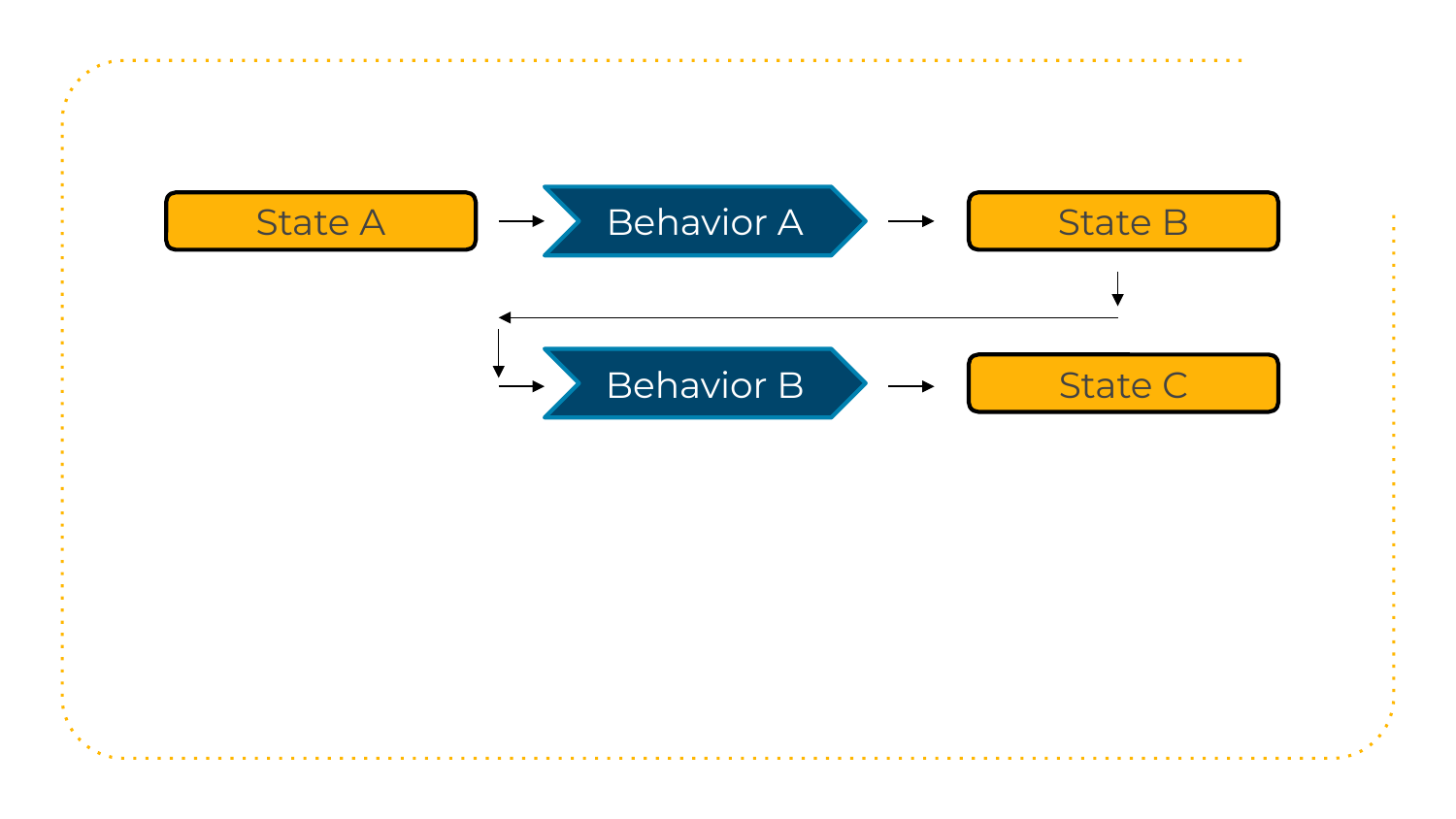

Behavior A
State A
State B
Behavior B
State C